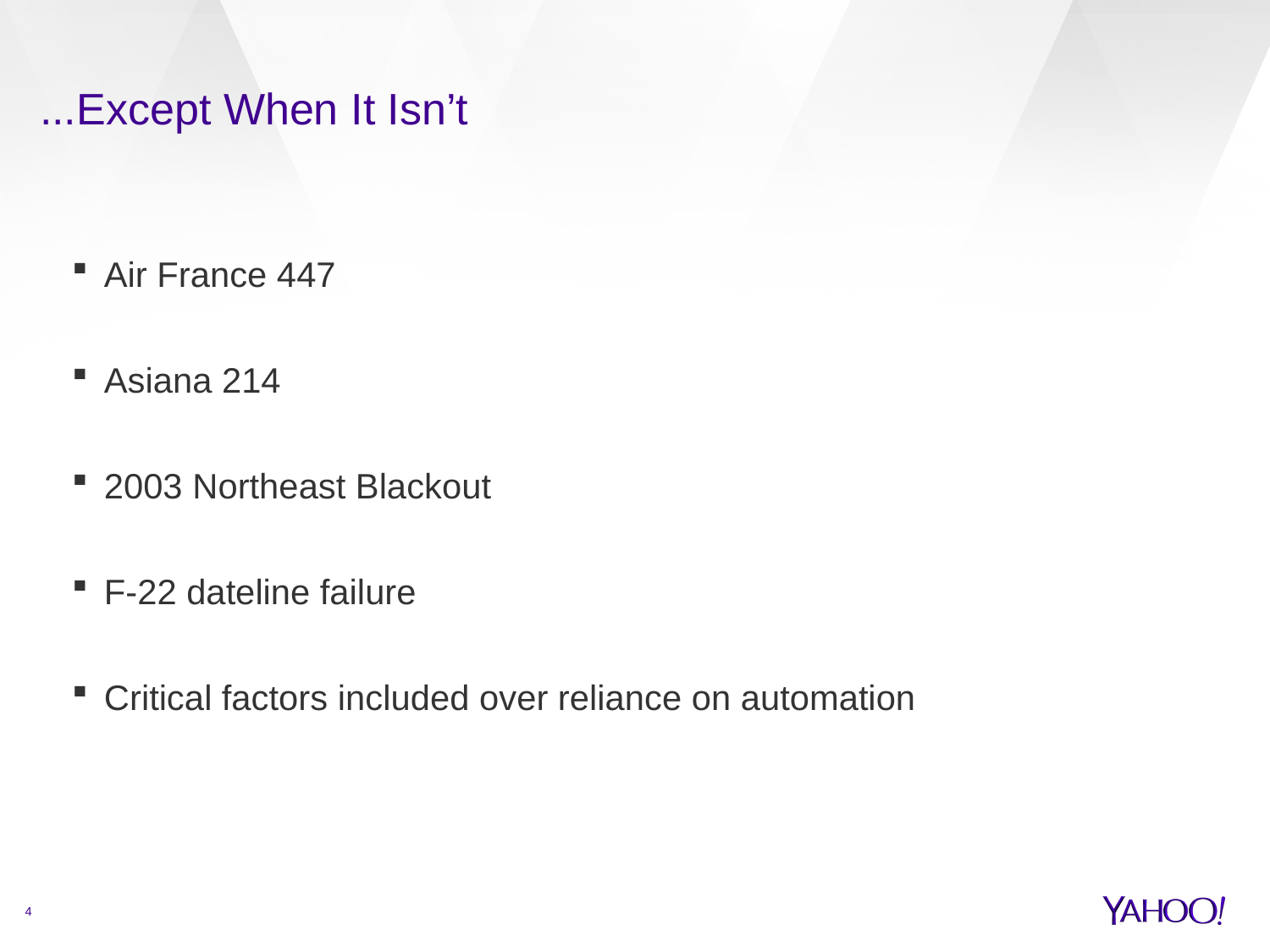

# ...Except When It Isn’t
Air France 447

Asiana 214

2003 Northeast Blackout

F-22 dateline failure

Critical factors included over reliance on automation

4